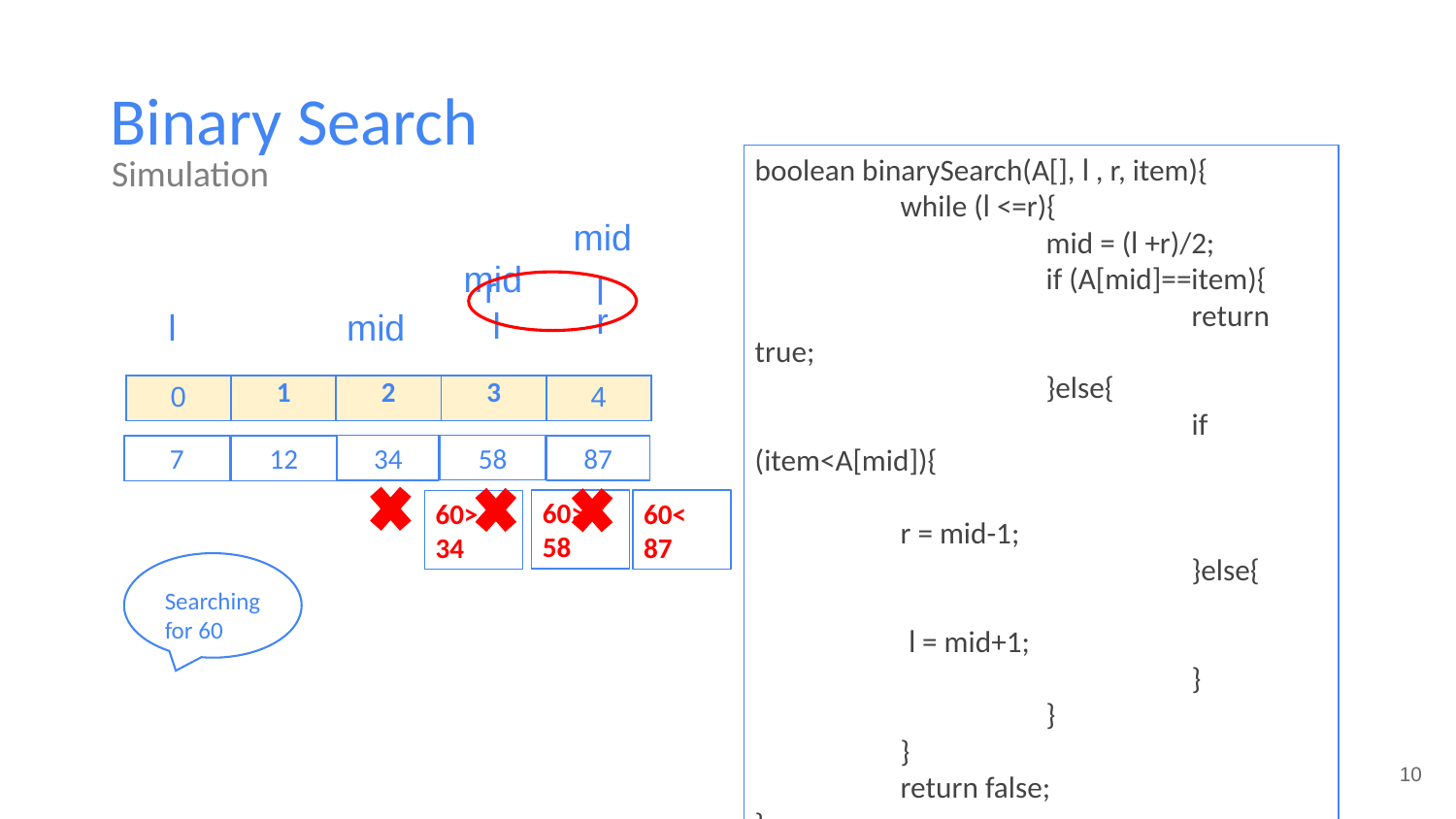

Binary Search
boolean binarySearch(A[], l , r, item){
	while (l <=r){
		mid = (l +r)/2;
		if (A[mid]==item){
			return true;
		}else{
			if (item<A[mid]){
				r = mid-1;
			}else{
				 l = mid+1;
			}
		}
	}
	return false;
}
Simulation
mid
mid
r
l

r
l
mid
l
| 0 | 1 | 2 | 3 | 4 |
| --- | --- | --- | --- | --- |
58
34
87
12
7

60> 58
60< 87
60> 34

Searching
for 60
10